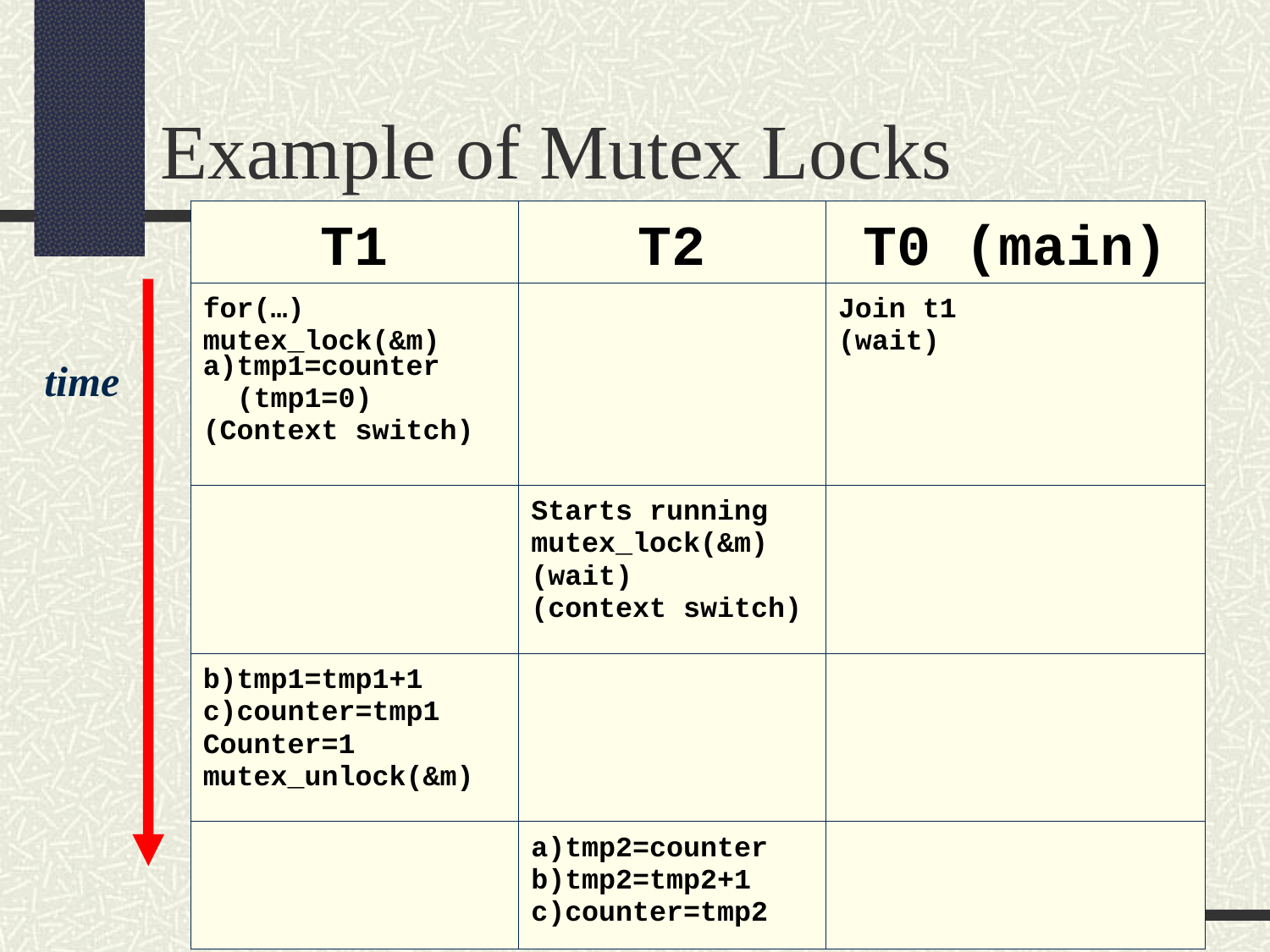

Example of Mutex Locks
| T1 | T2 | T0 (main) |
| --- | --- | --- |
| for(…) mutex\_lock(&m) a)tmp1=counter (tmp1=0) (Context switch) |  | Join t1 (wait) |
|  | Starts running mutex\_lock(&m) (wait) (context switch) |  |
| b)tmp1=tmp1+1 c)counter=tmp1 Counter=1 mutex\_unlock(&m) |  |  |
|  | a)tmp2=counter b)tmp2=tmp2+1 c)counter=tmp2 |  |

time